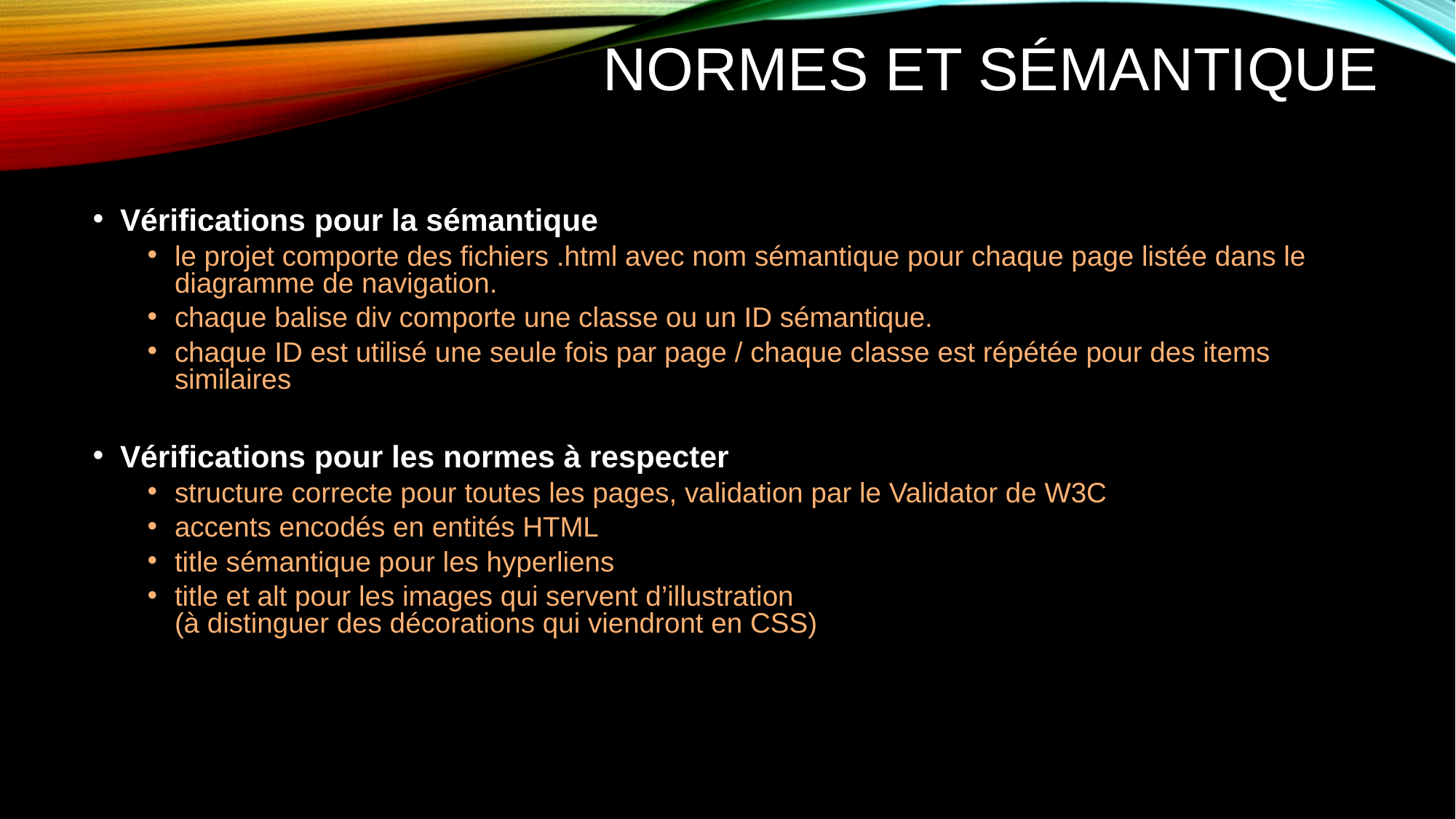

# NORMES ET SÉMANTIQUE
Vérifications pour la sémantique
le projet comporte des fichiers .html avec nom sémantique pour chaque page listée dans le diagramme de navigation.
chaque balise div comporte une classe ou un ID sémantique.
chaque ID est utilisé une seule fois par page / chaque classe est répétée pour des items similaires

Vérifications pour les normes à respecter
structure correcte pour toutes les pages, validation par le Validator de W3C
accents encodés en entités HTML
title sémantique pour les hyperliens
title et alt pour les images qui servent d’illustration
(à distinguer des décorations qui viendront en CSS)